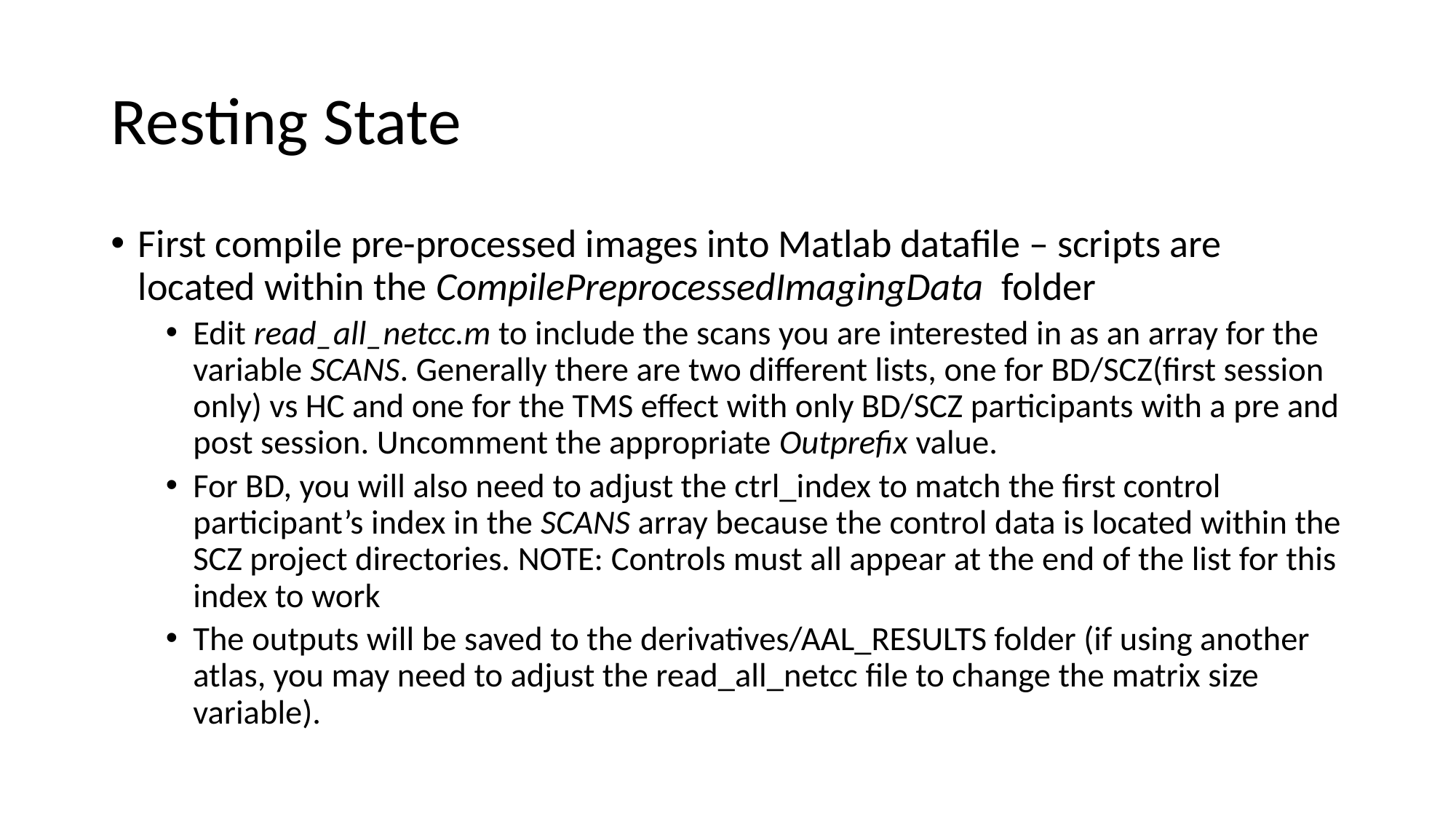

# Resting State
First compile pre-processed images into Matlab datafile – scripts are located within the CompilePreprocessedImagingData  folder
Edit read_all_netcc.m to include the scans you are interested in as an array for the variable SCANS. Generally there are two different lists, one for BD/SCZ(first session only) vs HC and one for the TMS effect with only BD/SCZ participants with a pre and post session. Uncomment the appropriate Outprefix value.
For BD, you will also need to adjust the ctrl_index to match the first control participant’s index in the SCANS array because the control data is located within the SCZ project directories. NOTE: Controls must all appear at the end of the list for this index to work
The outputs will be saved to the derivatives/AAL_RESULTS folder (if using another atlas, you may need to adjust the read_all_netcc file to change the matrix size variable).